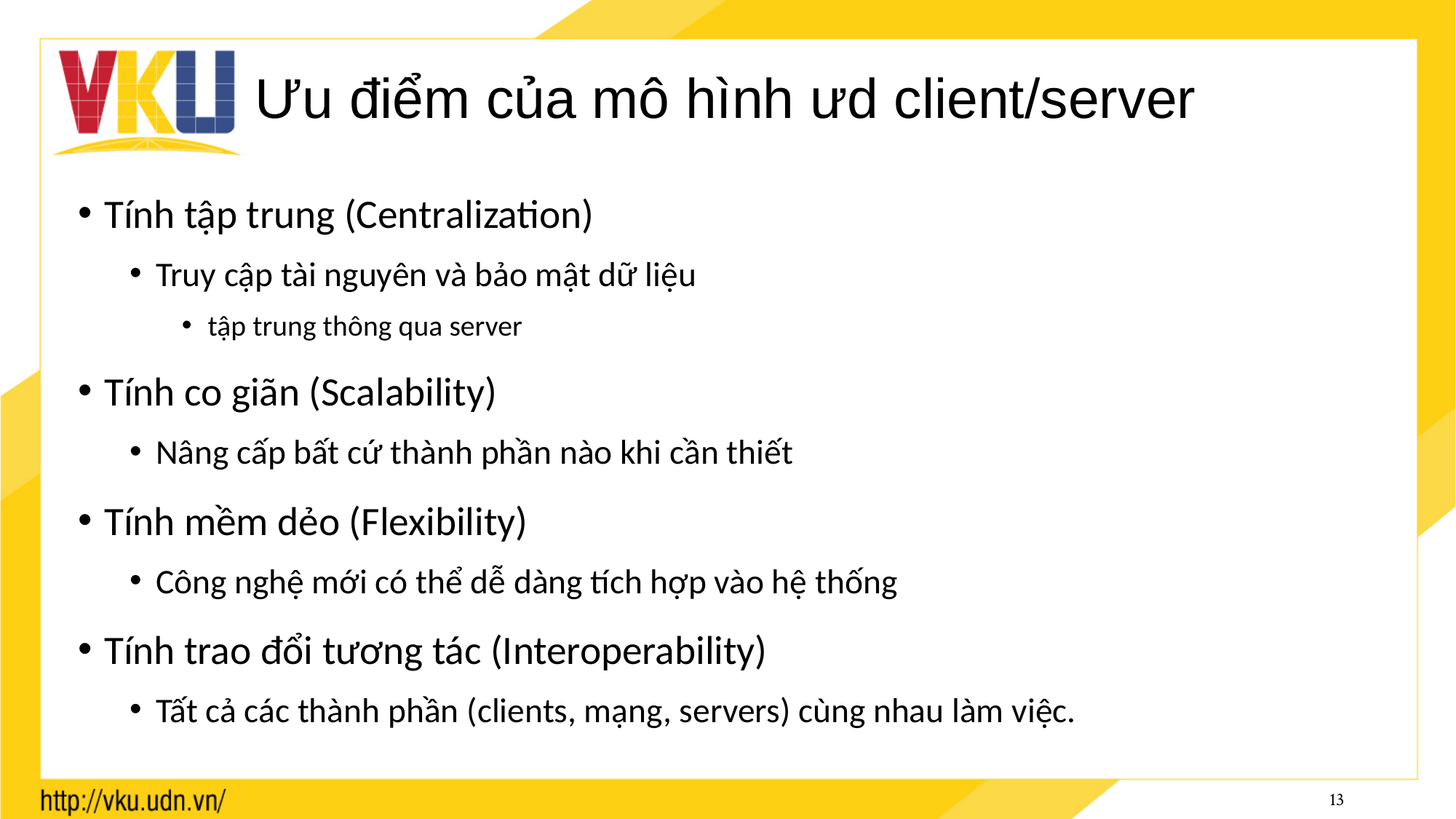

# Ưu điểm của mô hình ưd client/server
Tính tập trung (Centralization)
Truy cập tài nguyên và bảo mật dữ liệu
tập trung thông qua server
Tính co giãn (Scalability)
Nâng cấp bất cứ thành phần nào khi cần thiết
Tính mềm dẻo (Flexibility)
Công nghệ mới có thể dễ dàng tích hợp vào hệ thống
Tính trao đổi tương tác (Interoperability)
Tất cả các thành phần (clients, mạng, servers) cùng nhau làm việc.

13